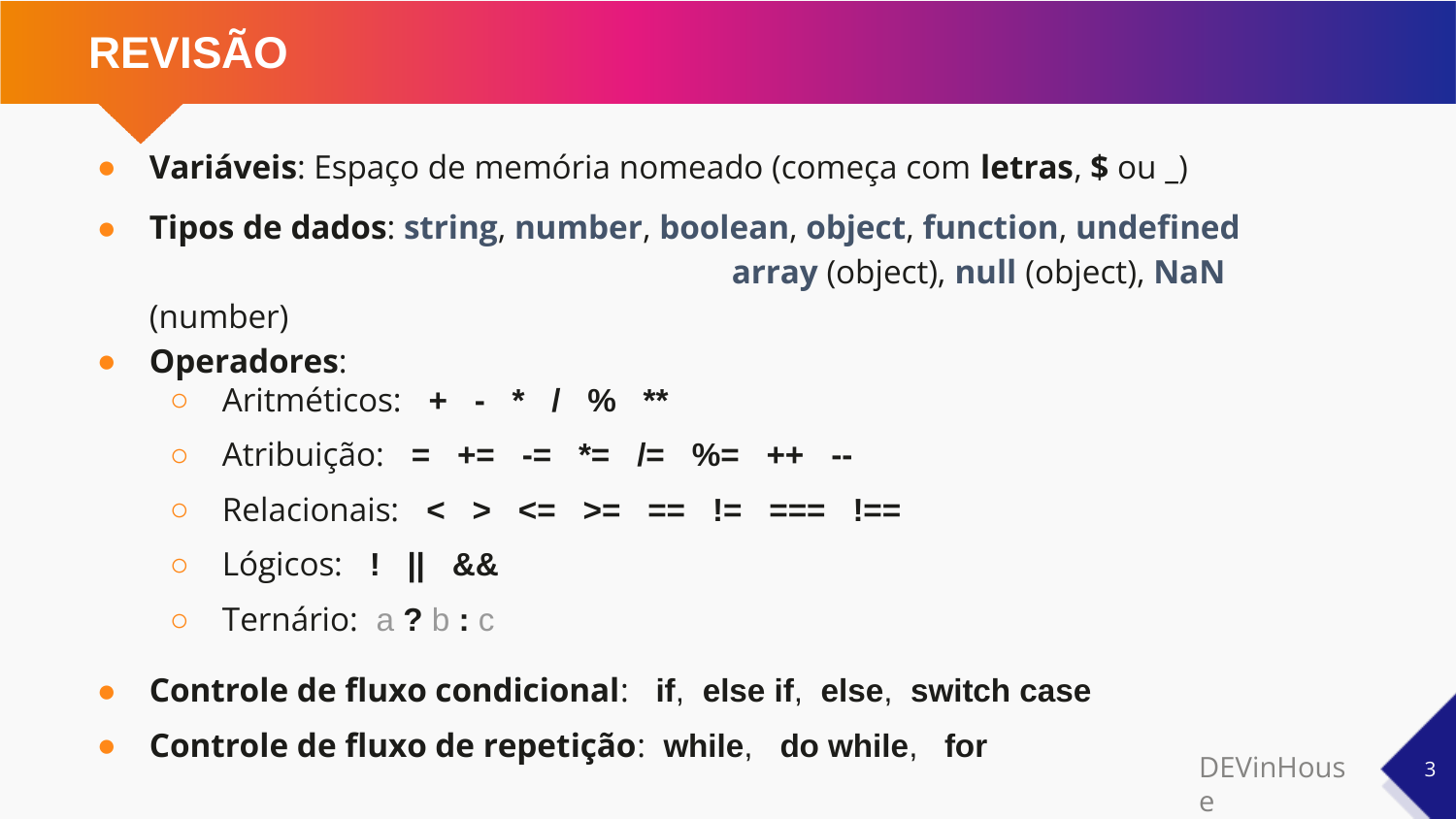

# REVISÃO
Variáveis: Espaço de memória nomeado (começa com letras, $ ou _)
Tipos de dados: string, number, boolean, object, function, undefined
				array (object), null (object), NaN (number)
Operadores:
Aritméticos:   +   -   *   /   %   **
Atribuição:   =   +=   -=   *=   /=   %=   ++   --
Relacionais:   <   >   <=   >=   ==   !=   ===   !==
Lógicos:   !   ||   &&
Ternário:  a ? b : c
Controle de fluxo condicional:   if,  else if,  else,  switch case
Controle de fluxo de repetição:  while,   do while,   for
3